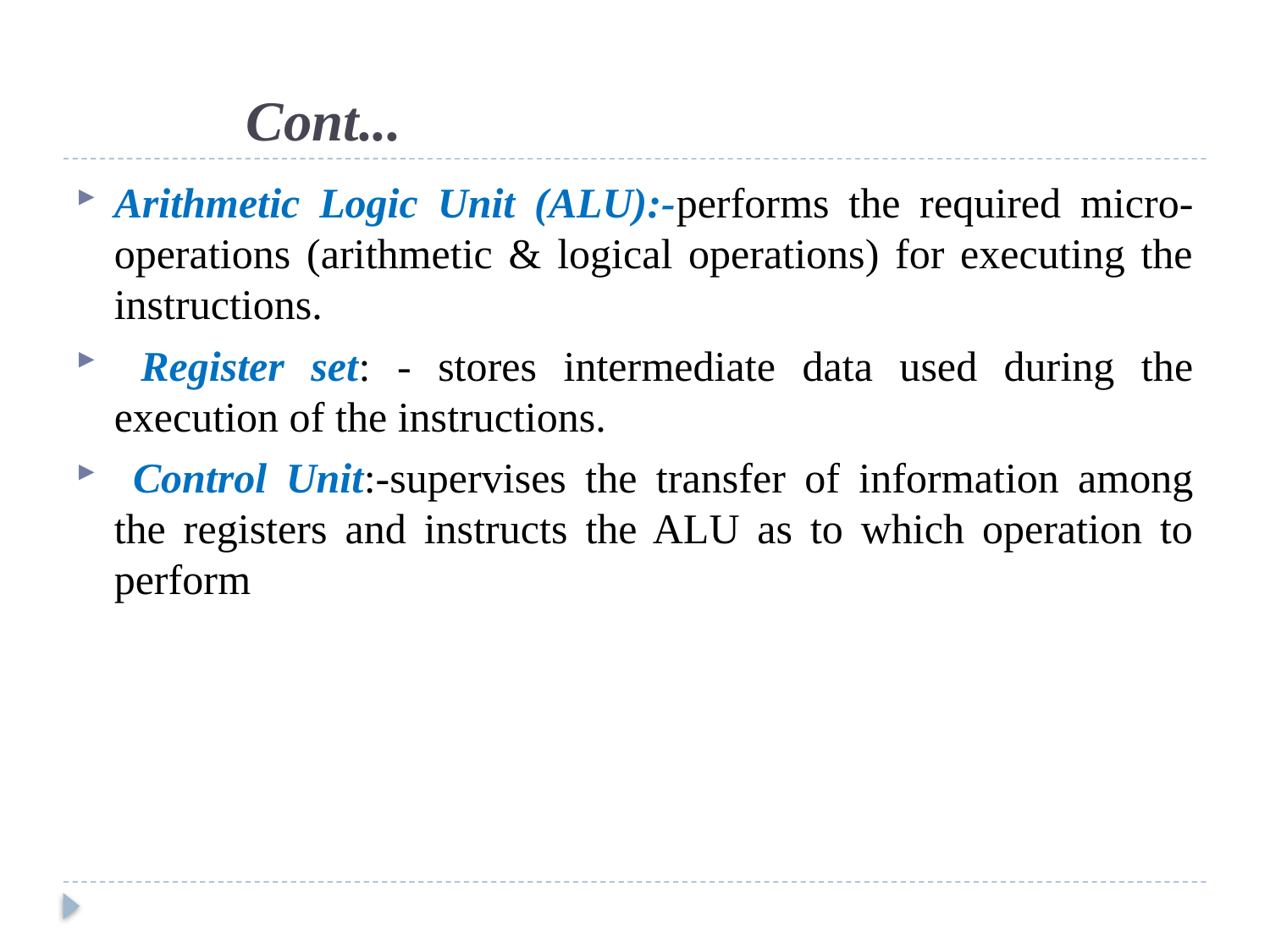

# Cont...
Arithmetic Logic Unit (ALU):-performs the required micro-operations (arithmetic & logical operations) for executing the instructions.
 Register set: - stores intermediate data used during the execution of the instructions.
 Control Unit:-supervises the transfer of information among the registers and instructs the ALU as to which operation to perform